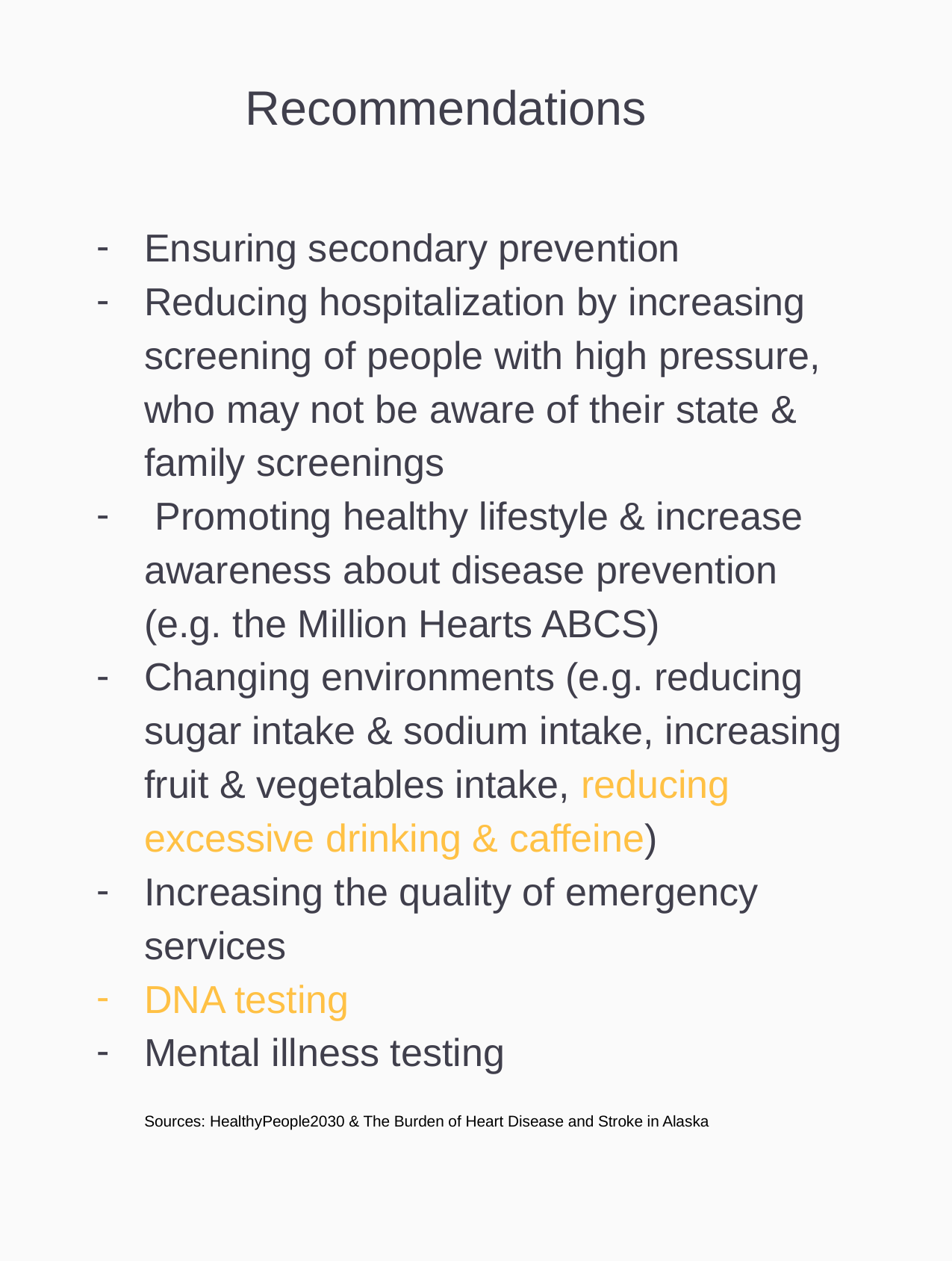

Recommendations
Ensuring secondary prevention
Reducing hospitalization by increasing screening of people with high pressure, who may not be aware of their state & family screenings
 Promoting healthy lifestyle & increase awareness about disease prevention (e.g. the Million Hearts ABCS)
Changing environments (e.g. reducing sugar intake & sodium intake, increasing fruit & vegetables intake, reducing excessive drinking & caffeine)
Increasing the quality of emergency services
DNA testing
Mental illness testing

Sources: HealthyPeople2030 & The Burden of Heart Disease and Stroke in Alaska